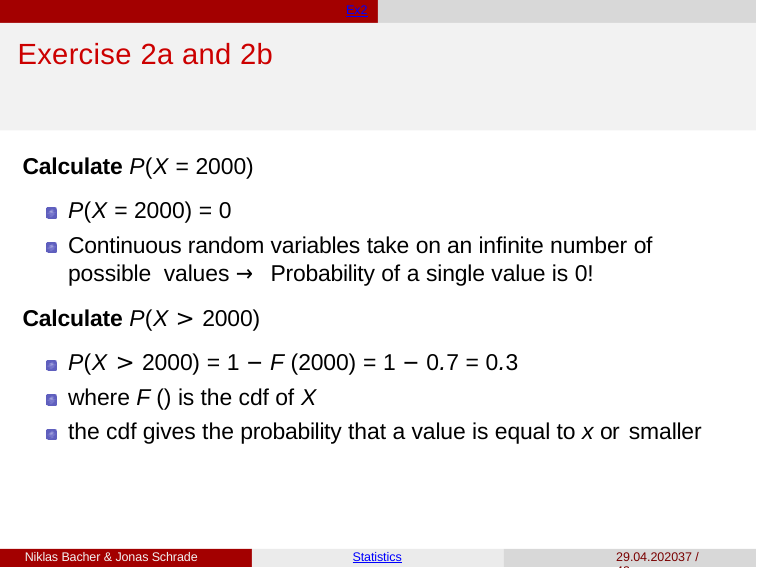

Ex2
# Exercise 2a and 2b
Calculate P(X = 2000)
P(X = 2000) = 0
Continuous random variables take on an infinite number of possible  values → Probability of a single value is 0!
Calculate P(X > 2000)
P(X > 2000) = 1 − F (2000) = 1 − 0.7 = 0.3
where F () is the cdf of X
the cdf gives the probability that a value is equal to x or smaller

Niklas Bacher & Jonas Schrade

Statistics
29.04.202037 / 43